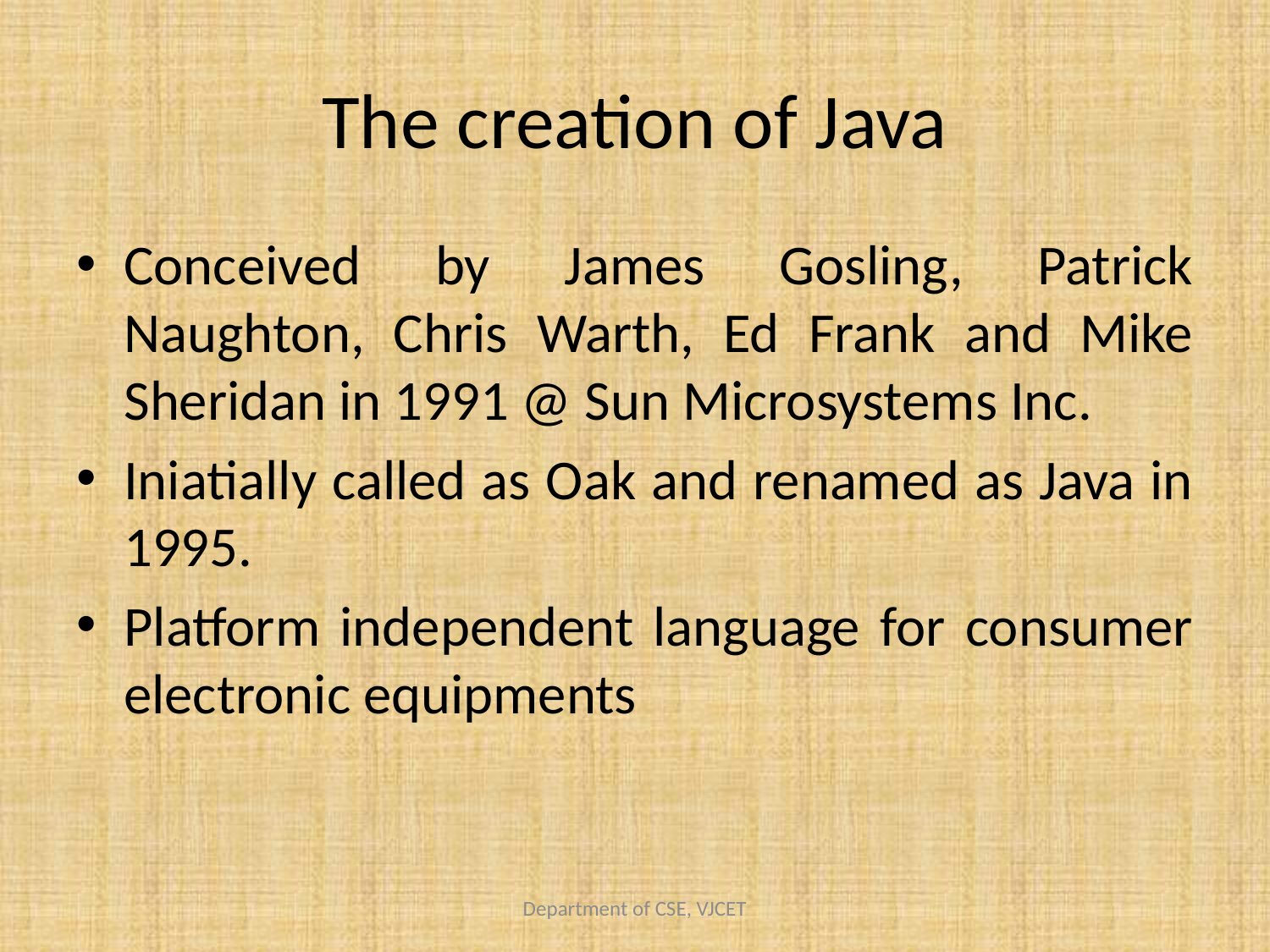

# The creation of Java
Conceived by James Gosling, Patrick Naughton, Chris Warth, Ed Frank and Mike Sheridan in 1991 @ Sun Microsystems Inc.
Iniatially called as Oak and renamed as Java in 1995.
Platform independent language for consumer electronic equipments

Department of CSE, VJCET